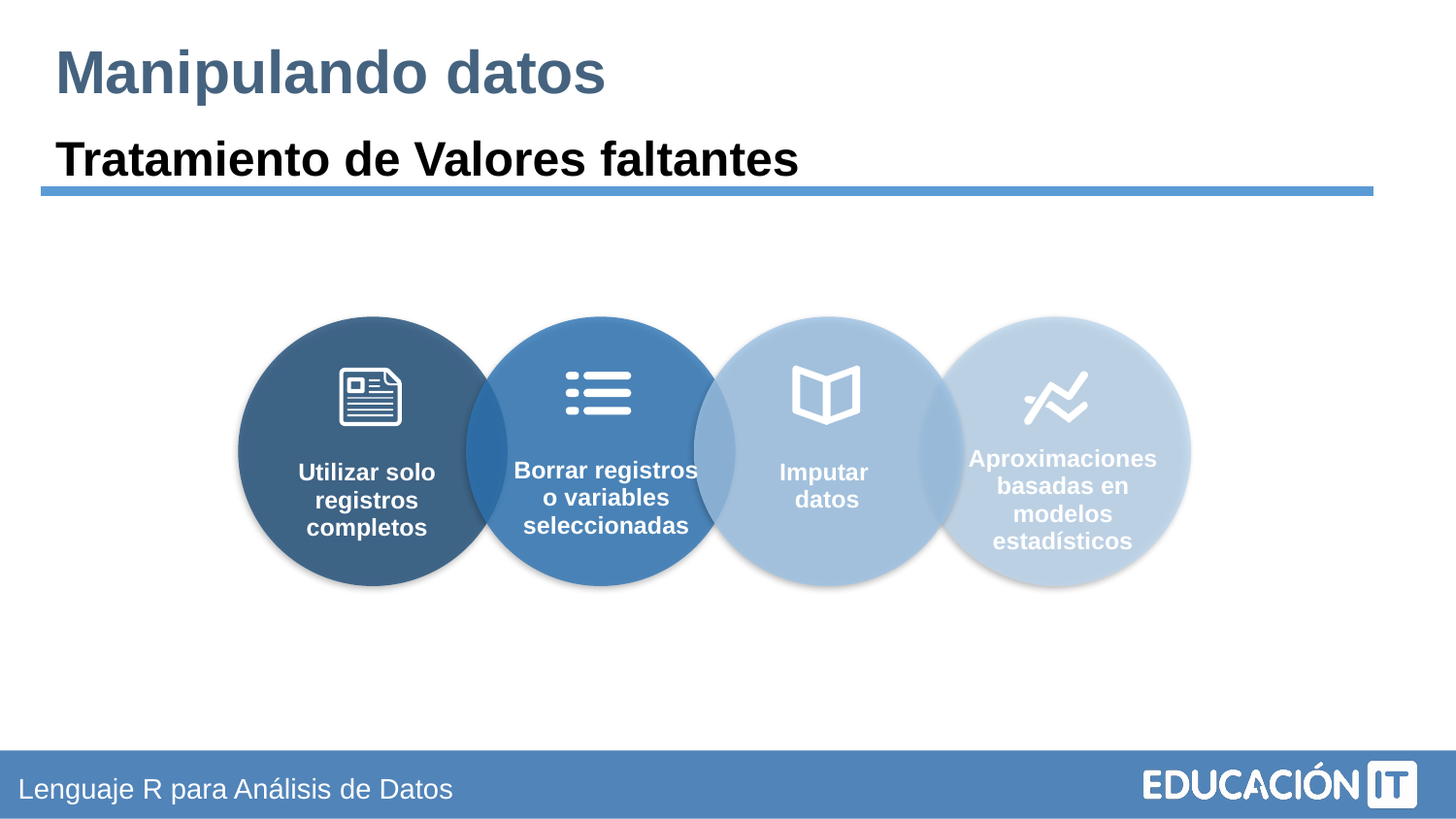

Manipulando datos
Tratamiento de Valores faltantes

Aproximaciones basadas en modelos estadísticos
Borrar registros o variables seleccionadas
Utilizar solo registros completos
Imputar
datos